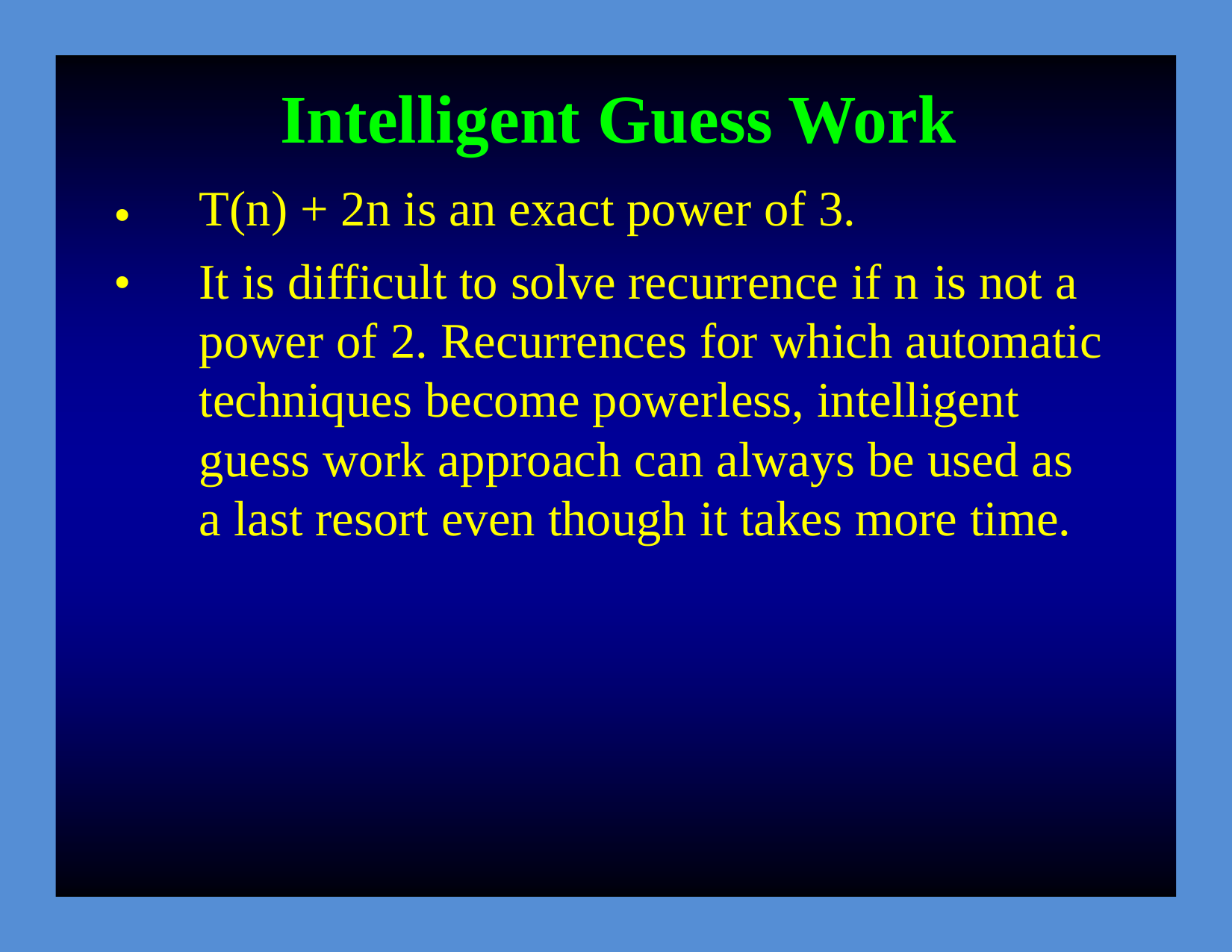

Intelligent Guess Work
T(n) + 2n is an exact power of 3.
It is difficult to solve recurrence if n is not a power of 2. Recurrences for which automatic techniques become powerless, intelligent guess work approach can always be used as a last resort even though it takes more time.
•
•